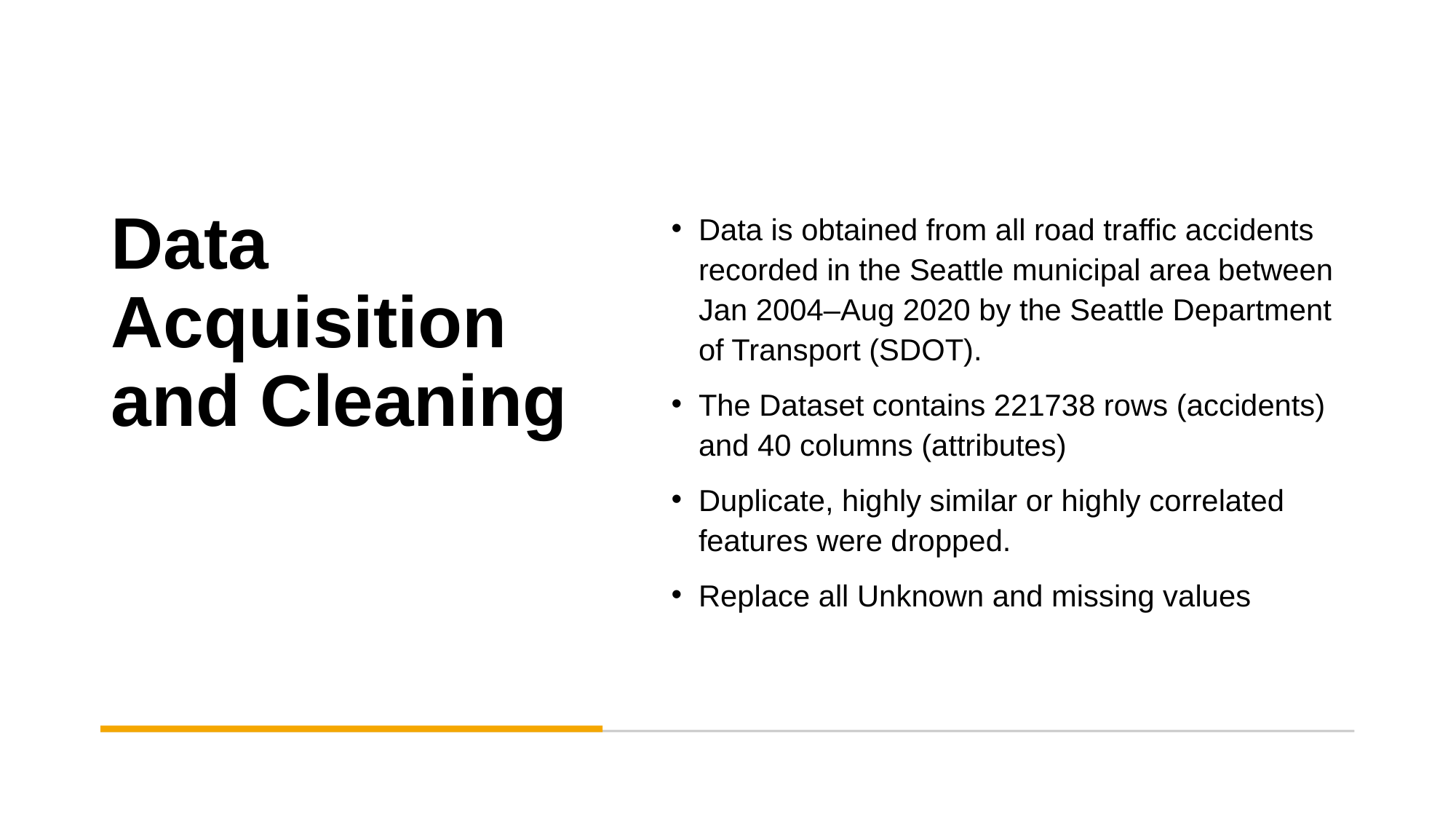

# Data Acquisition and Cleaning
Data is obtained from all road traffic accidents recorded in the Seattle municipal area between Jan 2004–Aug 2020 by the Seattle Department of Transport (SDOT).
The Dataset contains 221738 rows (accidents) and 40 columns (attributes)
Duplicate, highly similar or highly correlated features were dropped.
Replace all Unknown and missing values